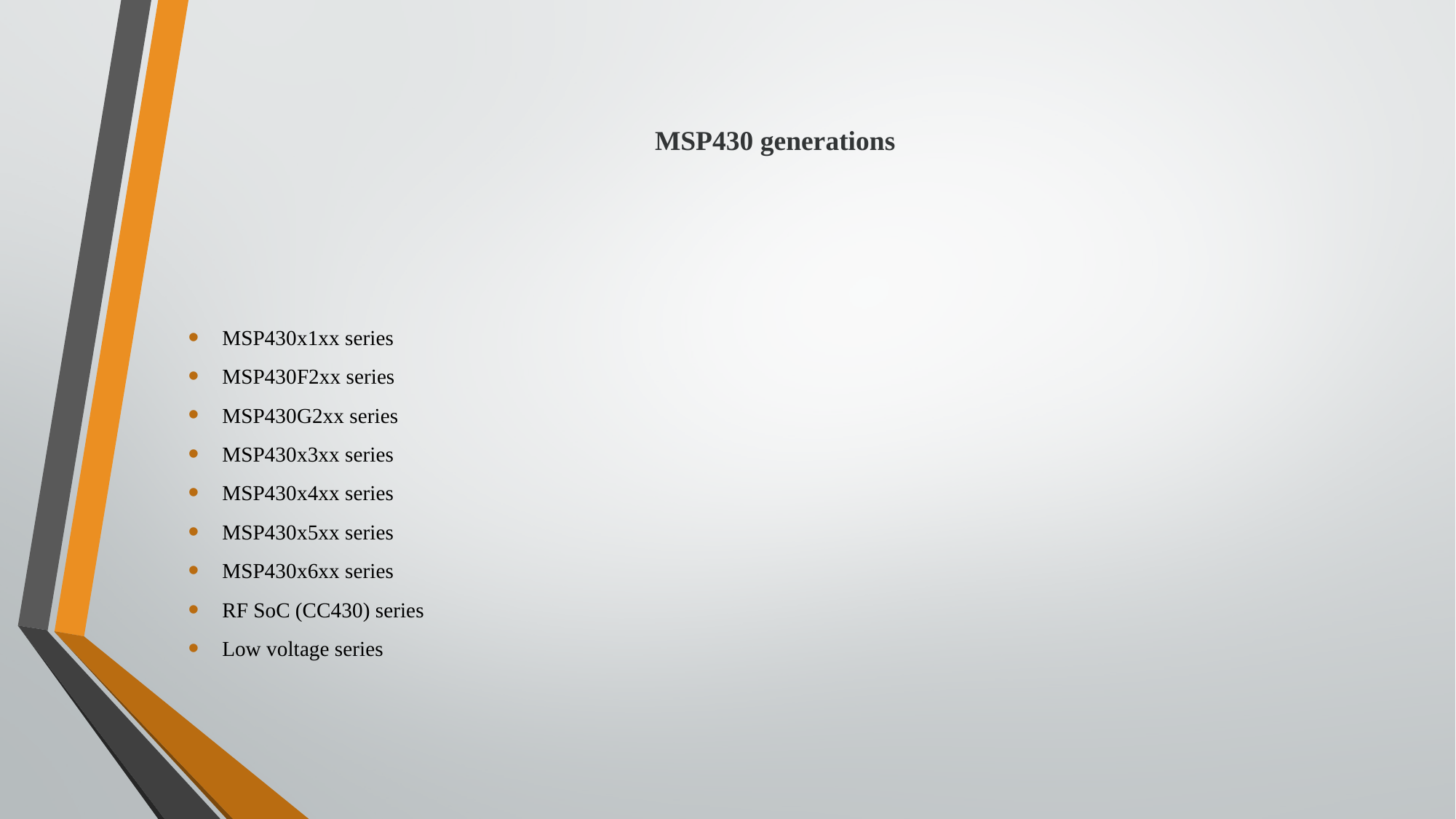

# MSP430 generations

MSP430x1xx series
MSP430F2xx series
MSP430G2xx series
MSP430x3xx series
MSP430x4xx series
MSP430x5xx series
MSP430x6xx series
RF SoC (CC430) series
Low voltage series